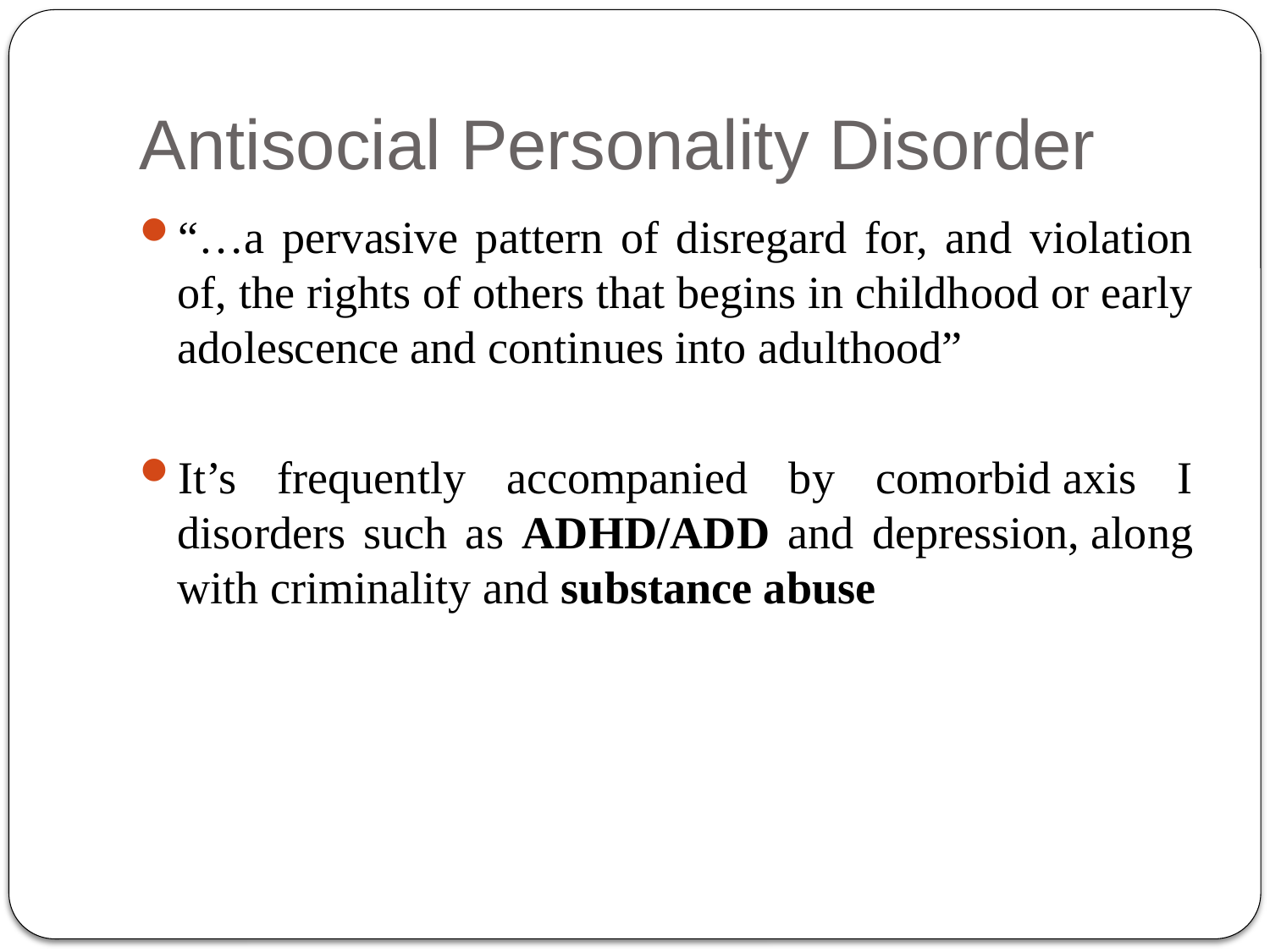

# Antisocial Personality Disorder
“…a pervasive pattern of disregard for, and violation of, the rights of others that begins in childhood or early adolescence and continues into adulthood”

It’s frequently accompanied by comorbid axis I disorders such as ADHD/ADD and depression, along with criminality and substance abuse